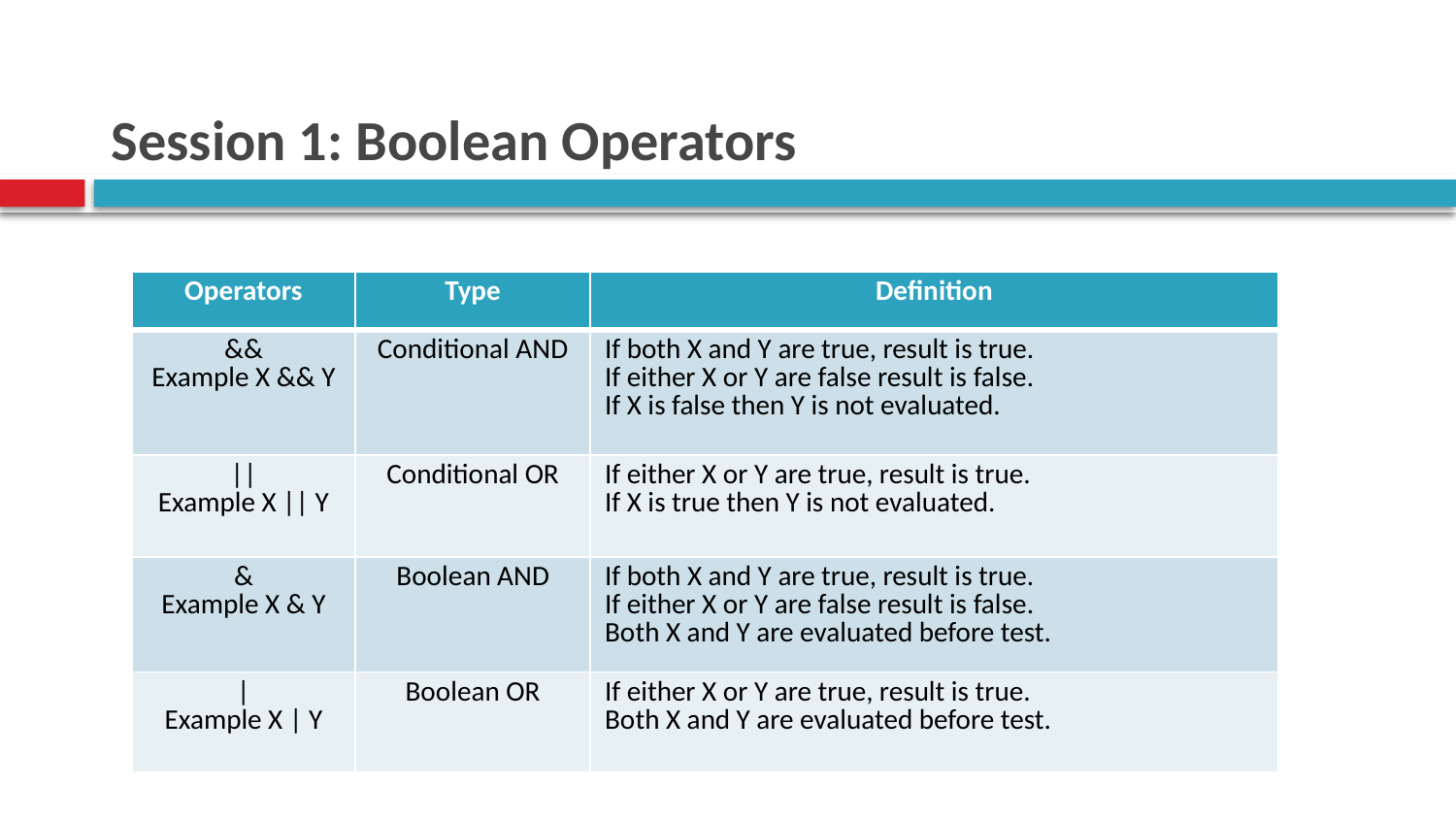

# Session 1: Boolean Operators
| Operators | Type | Definition |
| --- | --- | --- |
| && Example X && Y | Conditional AND | If both X and Y are true, result is true. If either X or Y are false result is false. If X is false then Y is not evaluated. |
| || Example X || Y | Conditional OR | If either X or Y are true, result is true. If X is true then Y is not evaluated. |
| & Example X & Y | Boolean AND | If both X and Y are true, result is true. If either X or Y are false result is false. Both X and Y are evaluated before test. |
| | Example X | Y | Boolean OR | If either X or Y are true, result is true. Both X and Y are evaluated before test. |